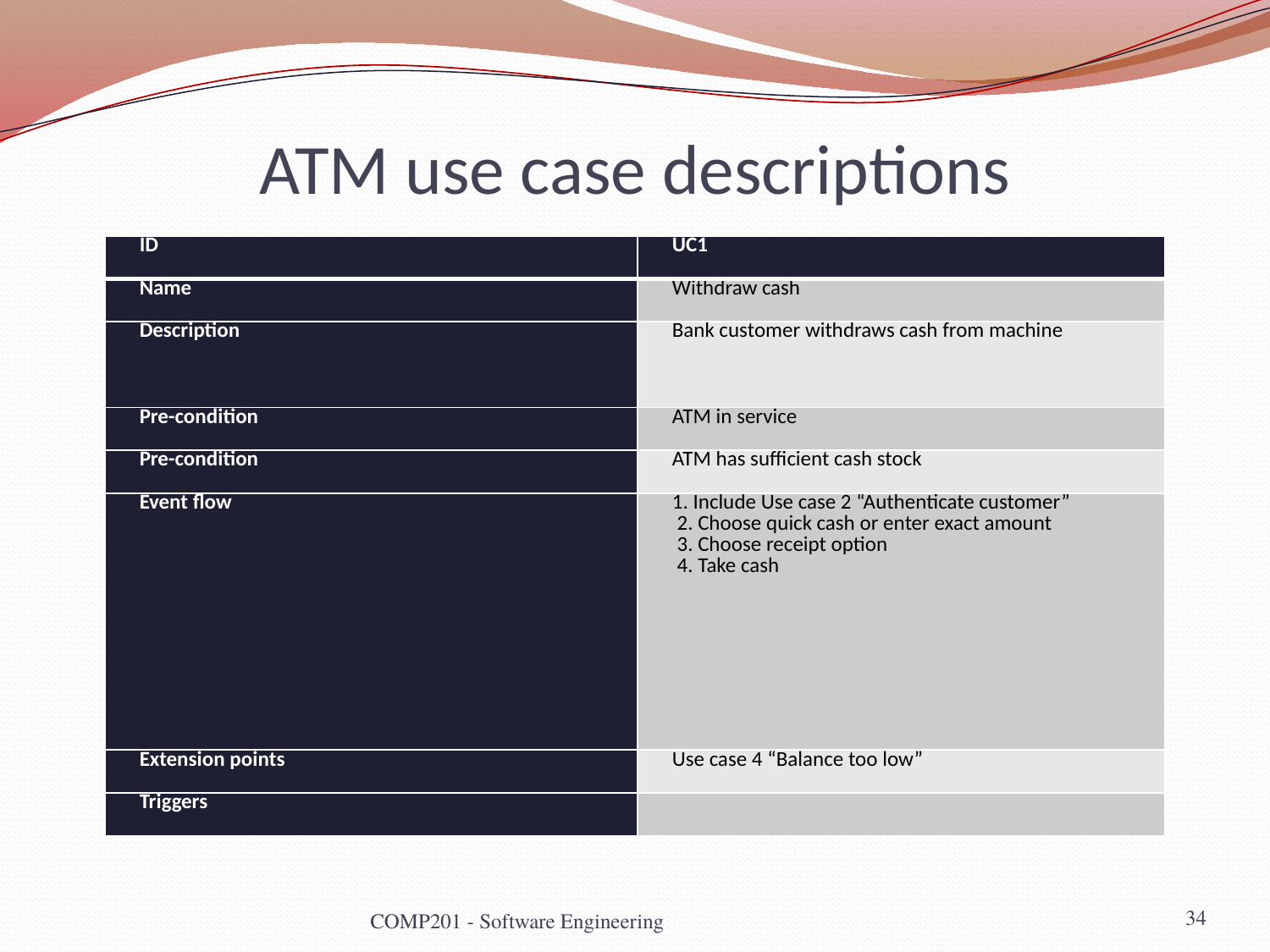

# ATM use case descriptions
| ID | UC1 |
| --- | --- |
| Name | Withdraw cash |
| Description | Bank customer withdraws cash from machine |
| Pre-condition | ATM in service |
| Pre-condition | ATM has sufficient cash stock |
| Event flow | 1. Include Use case 2 “Authenticate customer” 2. Choose quick cash or enter exact amount 3. Choose receipt option 4. Take cash |
| Extension points | Use case 4 “Balance too low” |
| Triggers |  |

COMP201 - Software Engineering
34